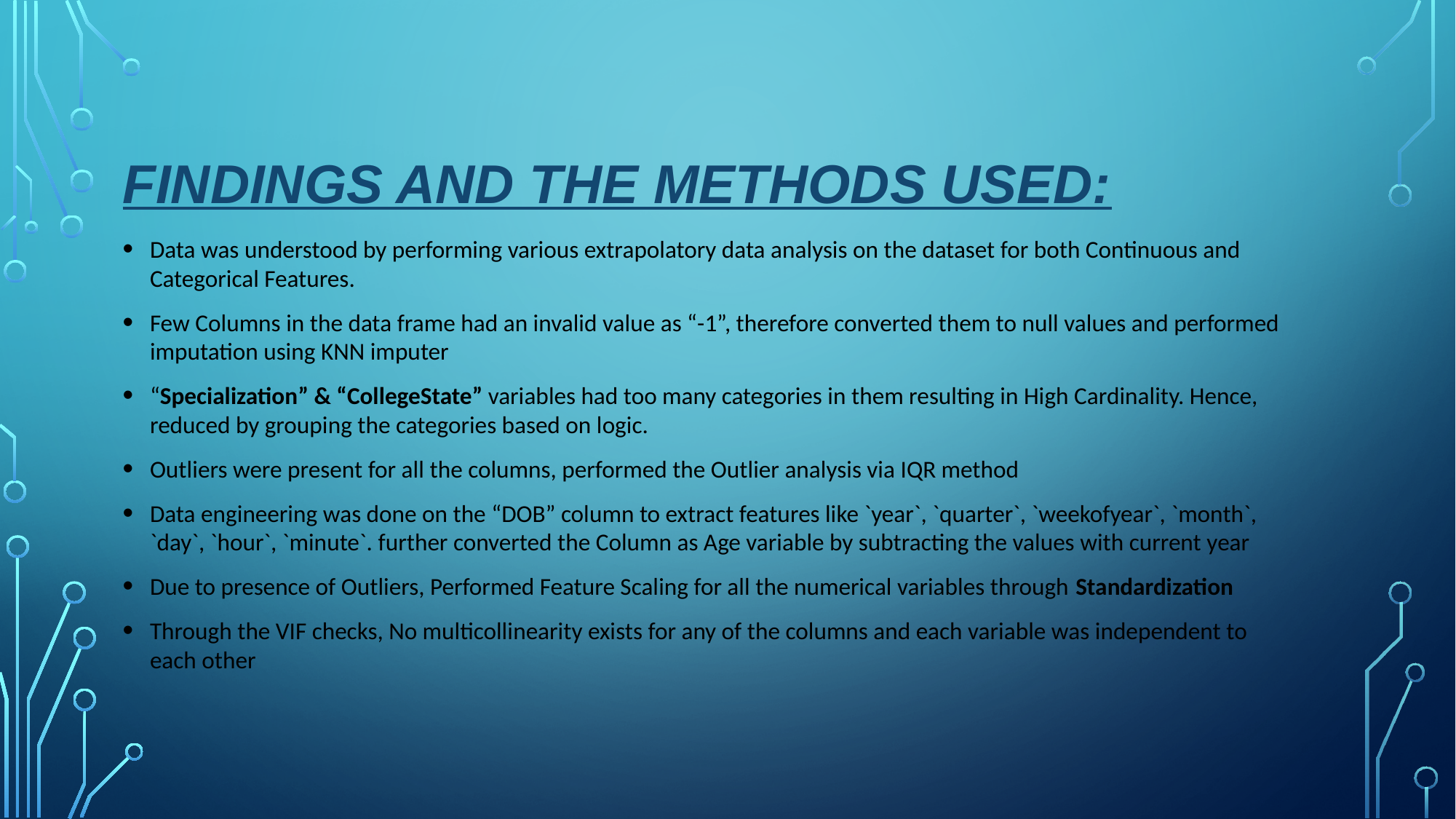

# Findings and the methods used:
Data was understood by performing various extrapolatory data analysis on the dataset for both Continuous and Categorical Features.
Few Columns in the data frame had an invalid value as “-1”, therefore converted them to null values and performed imputation using KNN imputer
“Specialization” & “CollegeState” variables had too many categories in them resulting in High Cardinality. Hence, reduced by grouping the categories based on logic.
Outliers were present for all the columns, performed the Outlier analysis via IQR method
Data engineering was done on the “DOB” column to extract features like `year`, `quarter`, `weekofyear`, `month`, `day`, `hour`, `minute`. further converted the Column as Age variable by subtracting the values with current year
Due to presence of Outliers, Performed Feature Scaling for all the numerical variables through Standardization
Through the VIF checks, No multicollinearity exists for any of the columns and each variable was independent to each other